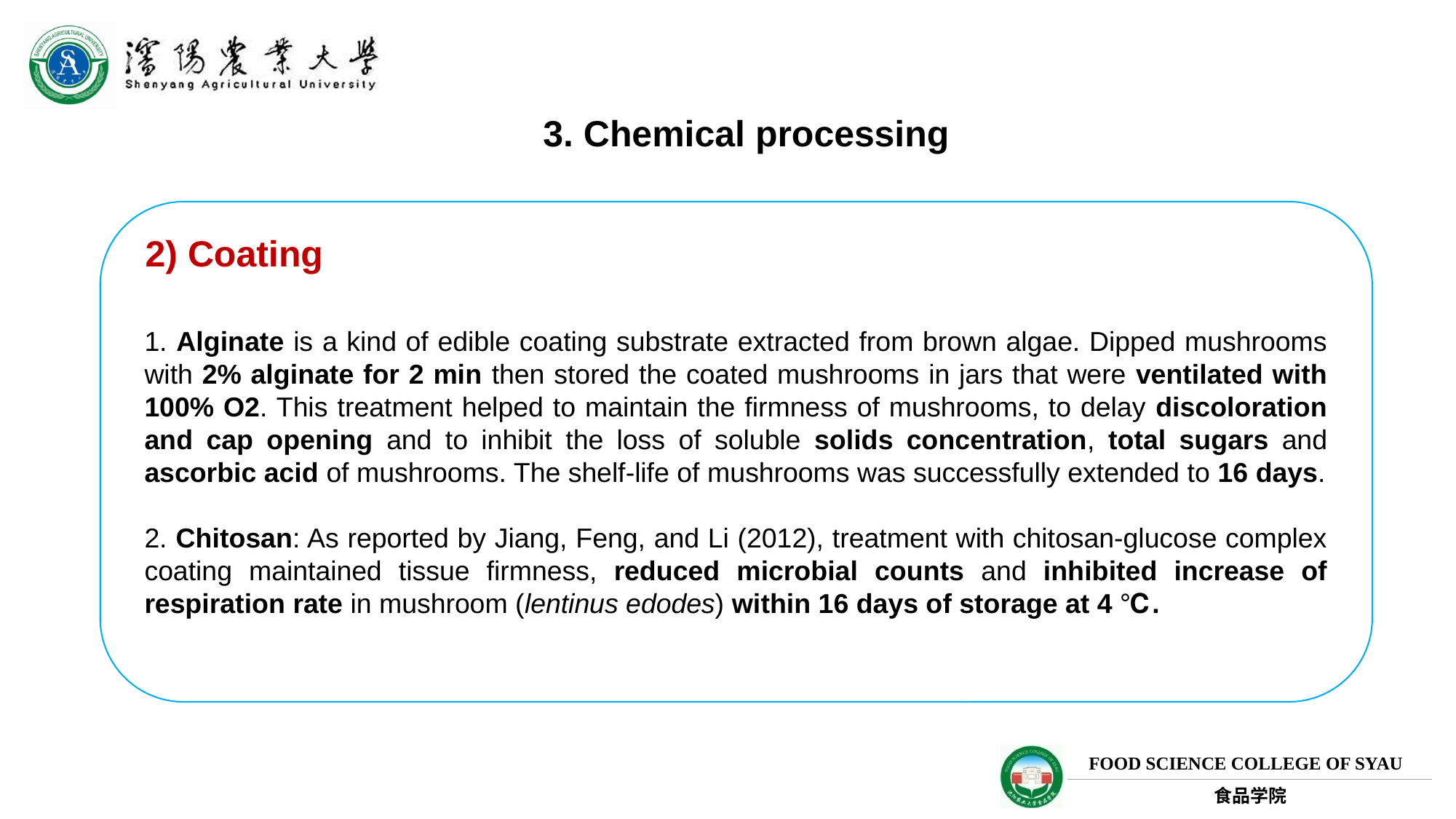

3. Chemical processing

2) Coating
1. Alginate is a kind of edible coating substrate extracted from brown algae. Dipped mushrooms with 2% alginate for 2 min then stored the coated mushrooms in jars that were ventilated with 100% O2. This treatment helped to maintain the firmness of mushrooms, to delay discoloration and cap opening and to inhibit the loss of soluble solids concentration, total sugars and ascorbic acid of mushrooms. The shelf-life of mushrooms was successfully extended to 16 days.

2. Chitosan: As reported by Jiang, Feng, and Li (2012), treatment with chitosan-glucose complex coating maintained tissue firmness, reduced microbial counts and inhibited increase of respiration rate in mushroom (lentinus edodes) within 16 days of storage at 4 ℃.